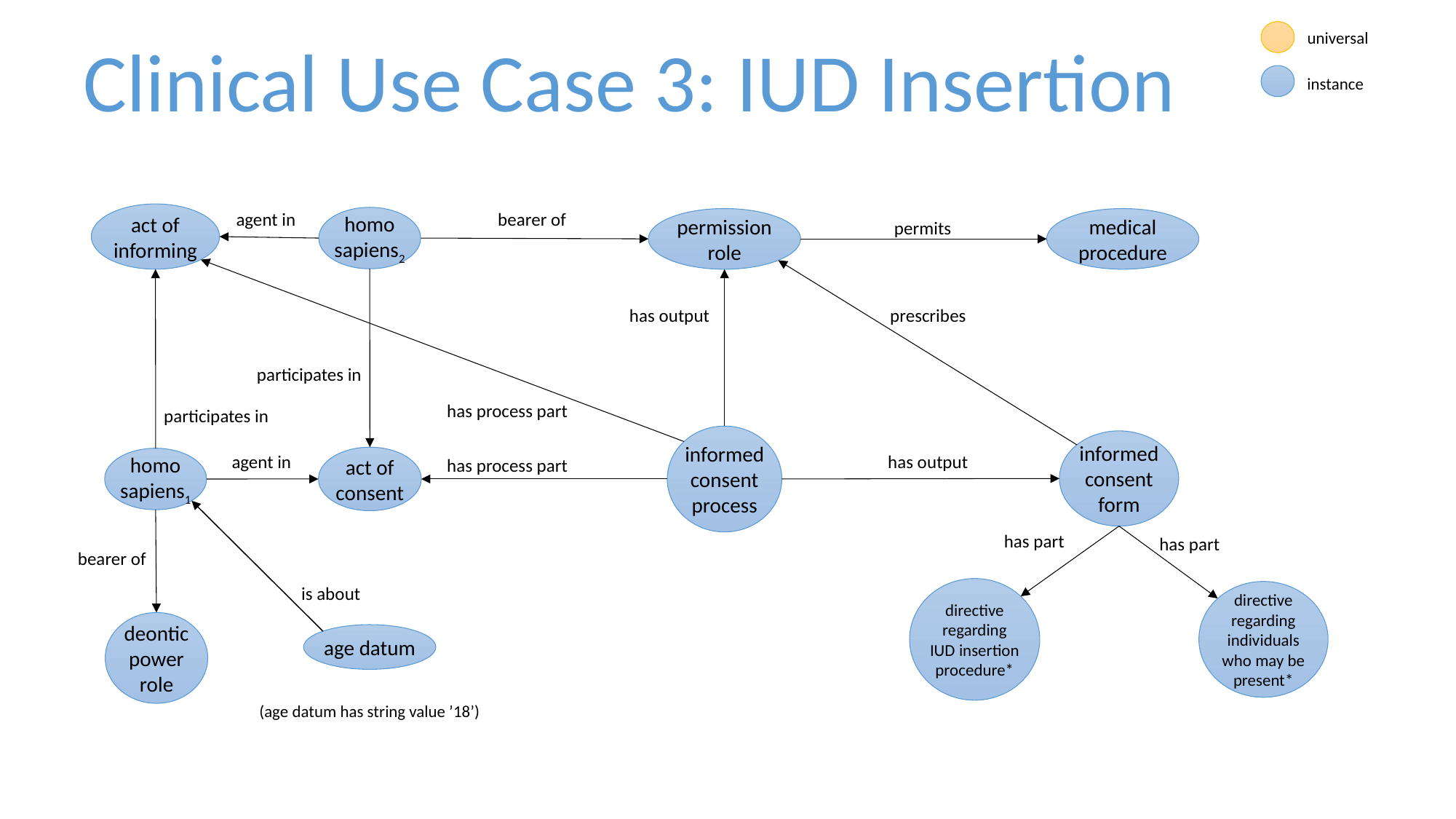

universal
Clinical Use Case 3: IUD Insertion

instance
bearer of
agent in
act of informing
homo sapiens2
permission role
medical procedure
permits
has output
prescribes
participates in
has process part
participates in
informed consent process
informed consent form
has output
agent in
act of consent
homo sapiens1
has process part
has part
has part
bearer of
is about
directive regarding IUD insertion procedure*
directive regarding individuals who may be present*
deontic
power role
age datum
(age datum has string value ’18’)